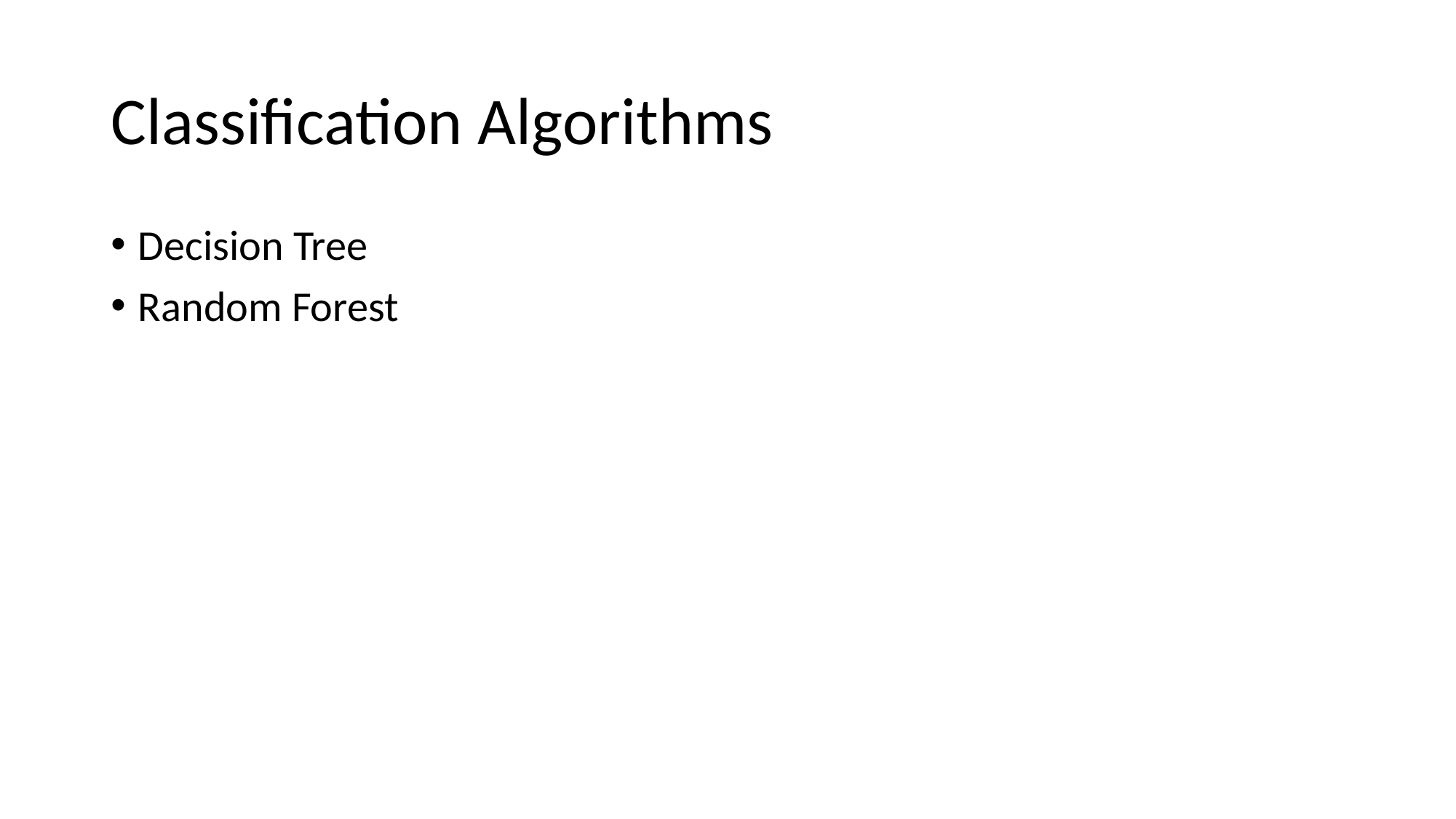

# Classification Algorithms
Decision Tree
Random Forest